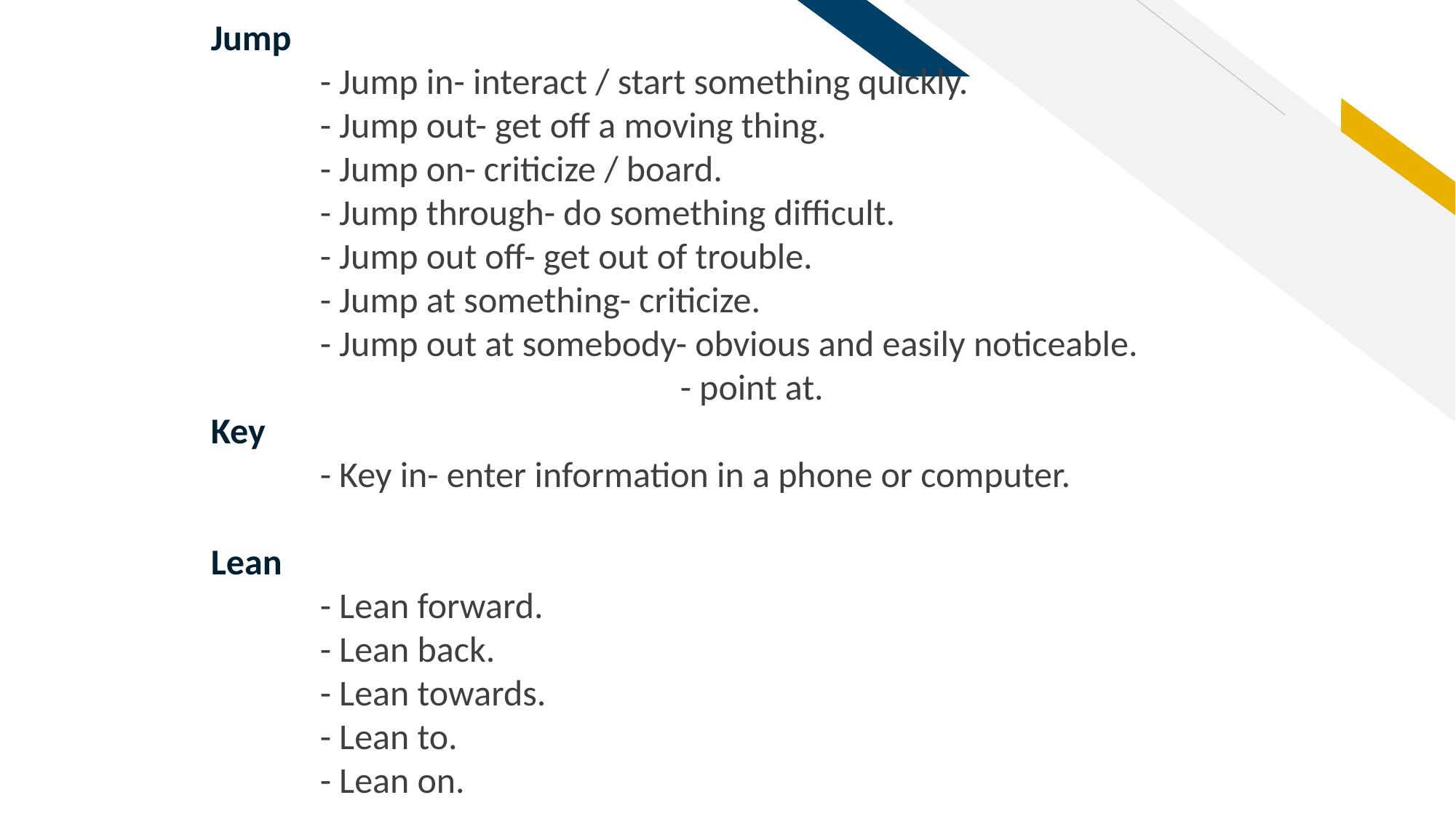

Jump
- Jump in- interact / start something quickly.
- Jump out- get off a moving thing.
- Jump on- criticize / board.
- Jump through- do something difficult.
- Jump out off- get out of trouble.
- Jump at something- criticize.
- Jump out at somebody- obvious and easily noticeable.
			    - point at.
Key
	- Key in- enter information in a phone or computer.

Lean
	- Lean forward.
	- Lean back.
	- Lean towards.
	- Lean to.
	- Lean on.